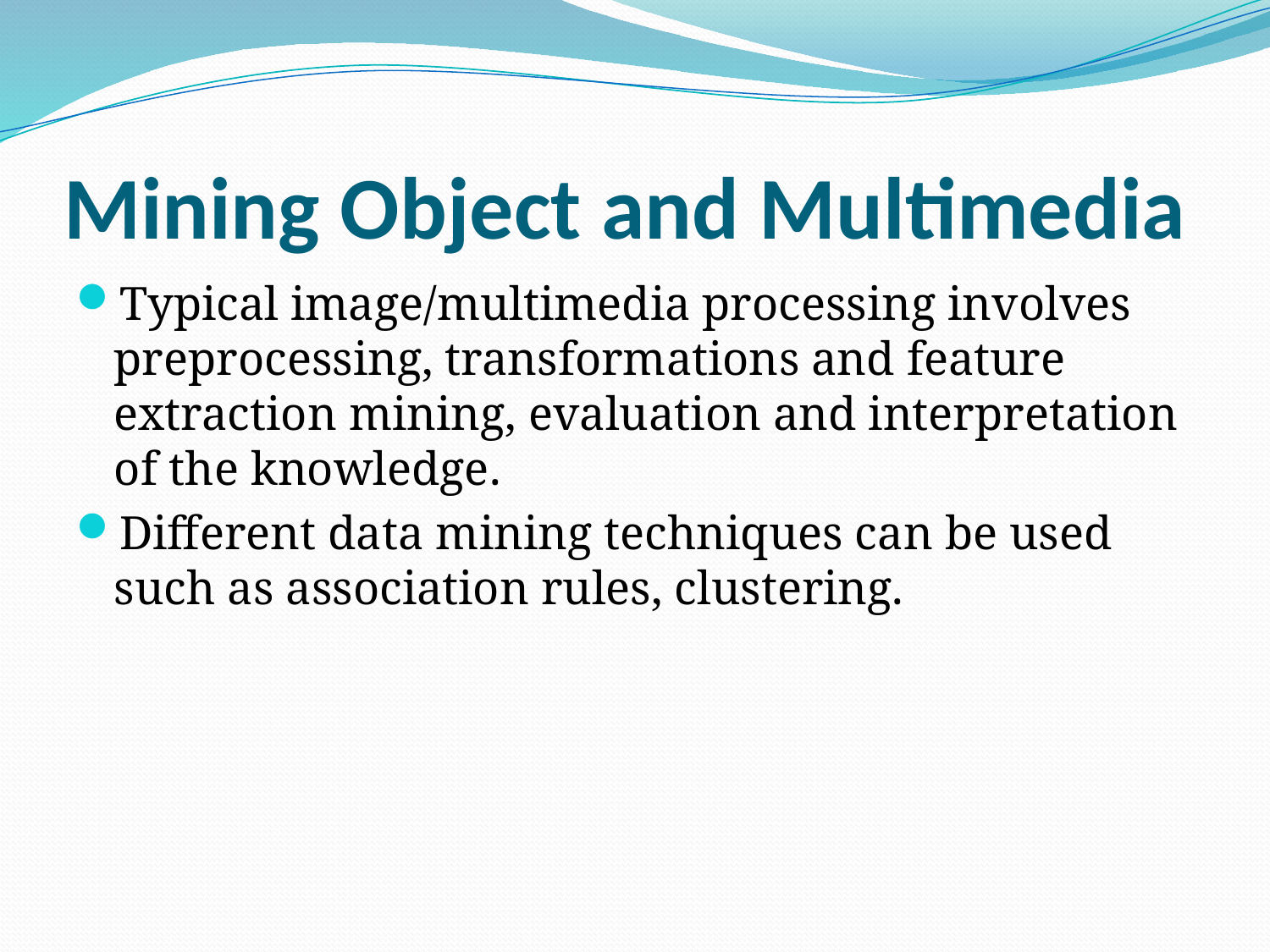

# Mining Object and Multimedia
Typical image/multimedia processing involves preprocessing, transformations and feature extraction mining, evaluation and interpretation of the knowledge.
Different data mining techniques can be used such as association rules, clustering.